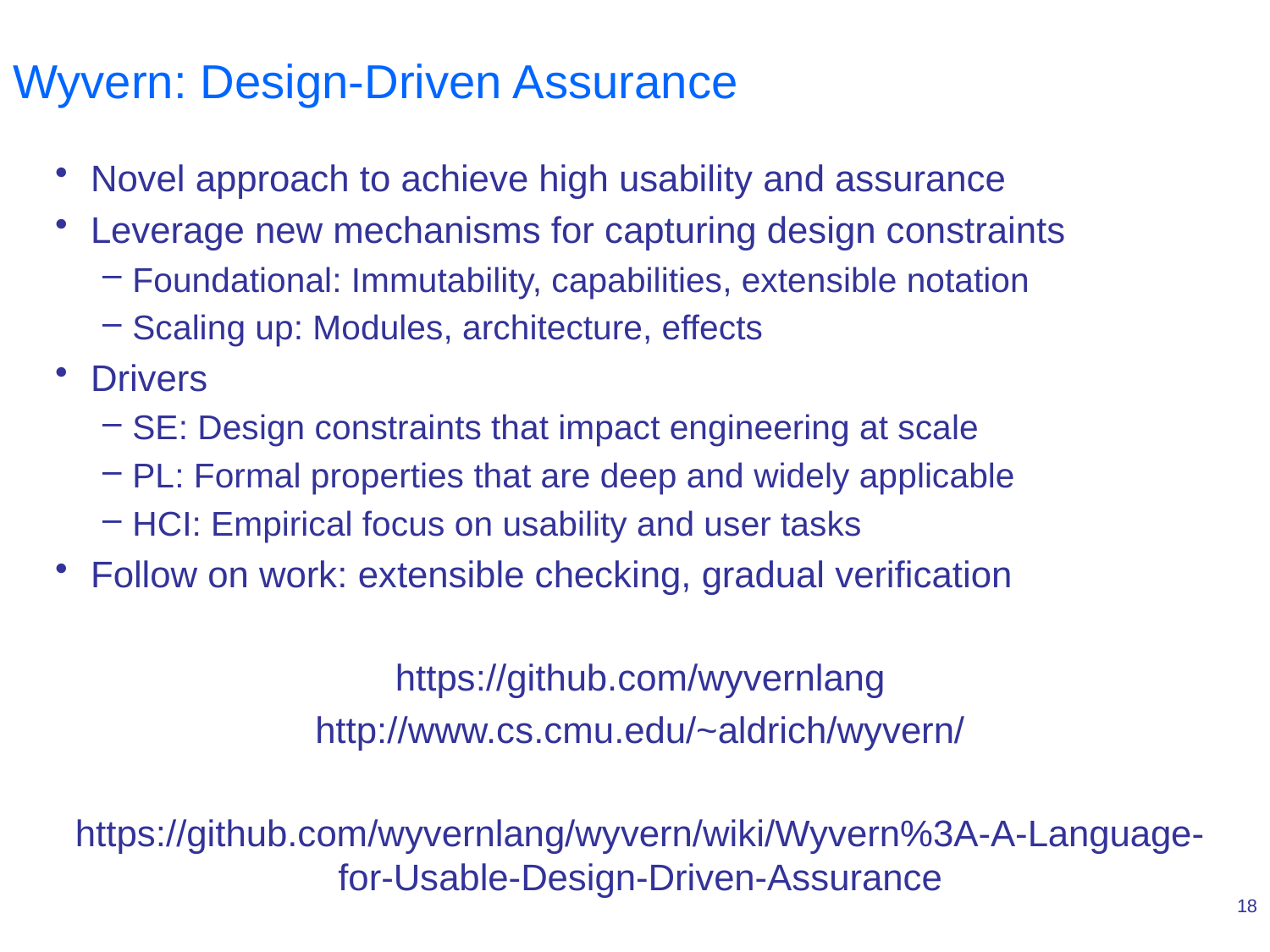

# Wyvern: Design-Driven Assurance
Novel approach to achieve high usability and assurance
Leverage new mechanisms for capturing design constraints
Foundational: Immutability, capabilities, extensible notation
Scaling up: Modules, architecture, effects
Drivers
SE: Design constraints that impact engineering at scale
PL: Formal properties that are deep and widely applicable
HCI: Empirical focus on usability and user tasks
Follow on work: extensible checking, gradual verification

https://github.com/wyvernlang
http://www.cs.cmu.edu/~aldrich/wyvern/

https://github.com/wyvernlang/wyvern/wiki/Wyvern%3A-A-Language-for-Usable-Design-Driven-Assurance
18